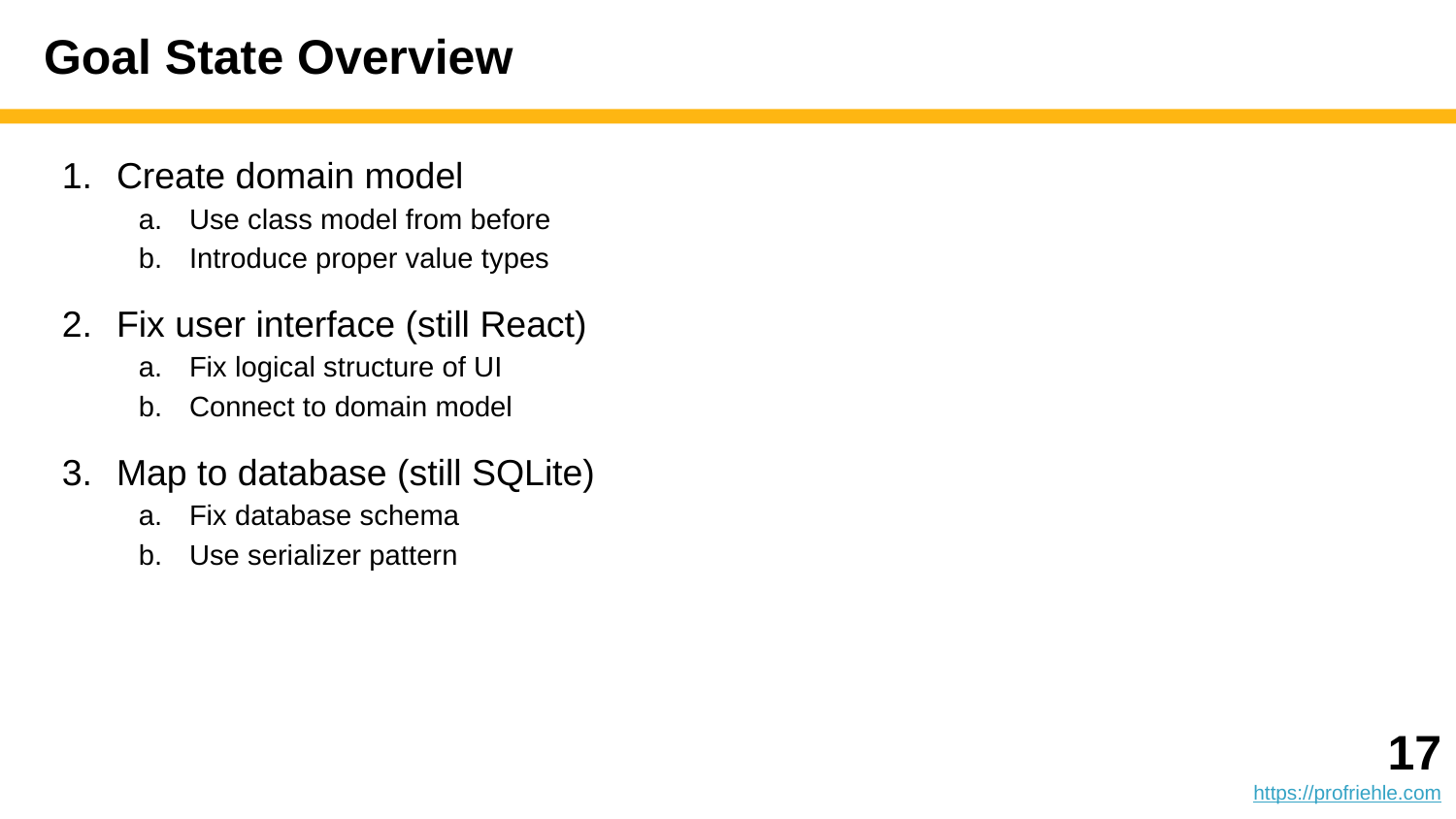

# Goal State Overview
Create domain model
Use class model from before
Introduce proper value types
Fix user interface (still React)
Fix logical structure of UI
Connect to domain model
Map to database (still SQLite)
Fix database schema
Use serializer pattern
17
https://profriehle.com